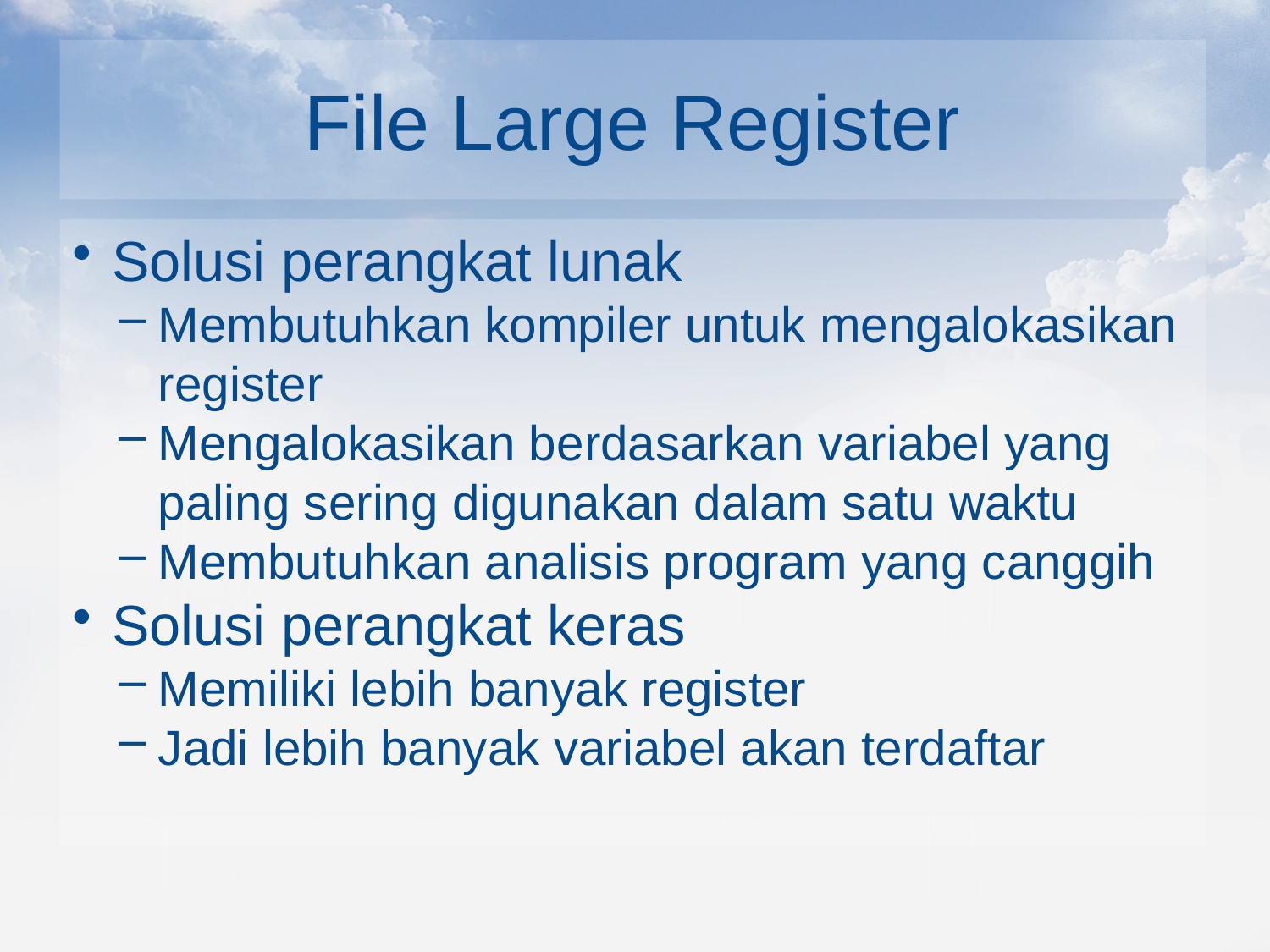

# File Large Register
Solusi perangkat lunak
Membutuhkan kompiler untuk mengalokasikan register
Mengalokasikan berdasarkan variabel yang paling sering digunakan dalam satu waktu
Membutuhkan analisis program yang canggih
Solusi perangkat keras
Memiliki lebih banyak register
Jadi lebih banyak variabel akan terdaftar